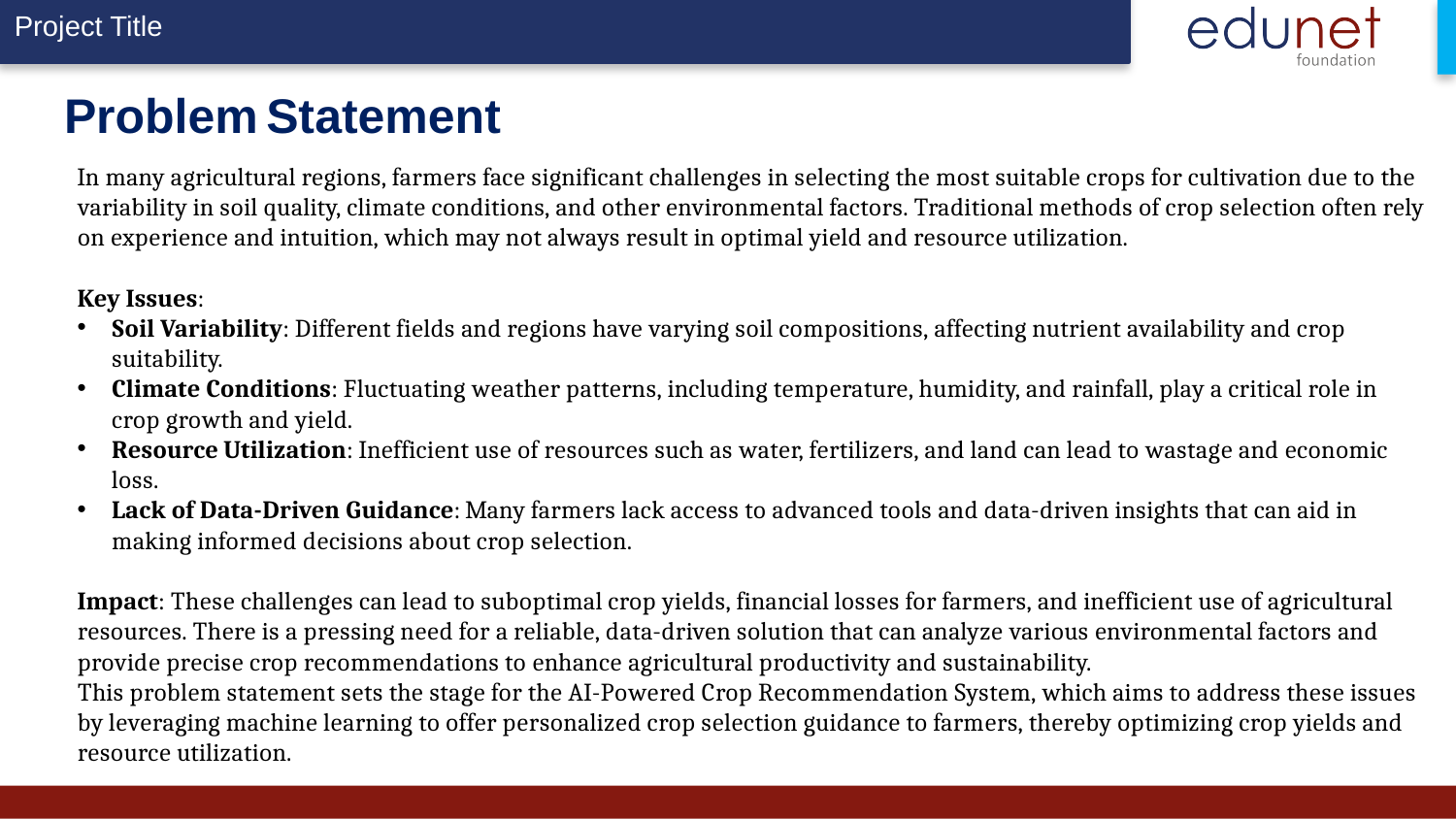

# Problem Statement
In many agricultural regions, farmers face significant challenges in selecting the most suitable crops for cultivation due to the variability in soil quality, climate conditions, and other environmental factors. Traditional methods of crop selection often rely on experience and intuition, which may not always result in optimal yield and resource utilization.

Key Issues:
Soil Variability: Different fields and regions have varying soil compositions, affecting nutrient availability and crop suitability.
Climate Conditions: Fluctuating weather patterns, including temperature, humidity, and rainfall, play a critical role in crop growth and yield.
Resource Utilization: Inefficient use of resources such as water, fertilizers, and land can lead to wastage and economic loss.
Lack of Data-Driven Guidance: Many farmers lack access to advanced tools and data-driven insights that can aid in making informed decisions about crop selection.

Impact: These challenges can lead to suboptimal crop yields, financial losses for farmers, and inefficient use of agricultural resources. There is a pressing need for a reliable, data-driven solution that can analyze various environmental factors and provide precise crop recommendations to enhance agricultural productivity and sustainability.
This problem statement sets the stage for the AI-Powered Crop Recommendation System, which aims to address these issues by leveraging machine learning to offer personalized crop selection guidance to farmers, thereby optimizing crop yields and resource utilization.